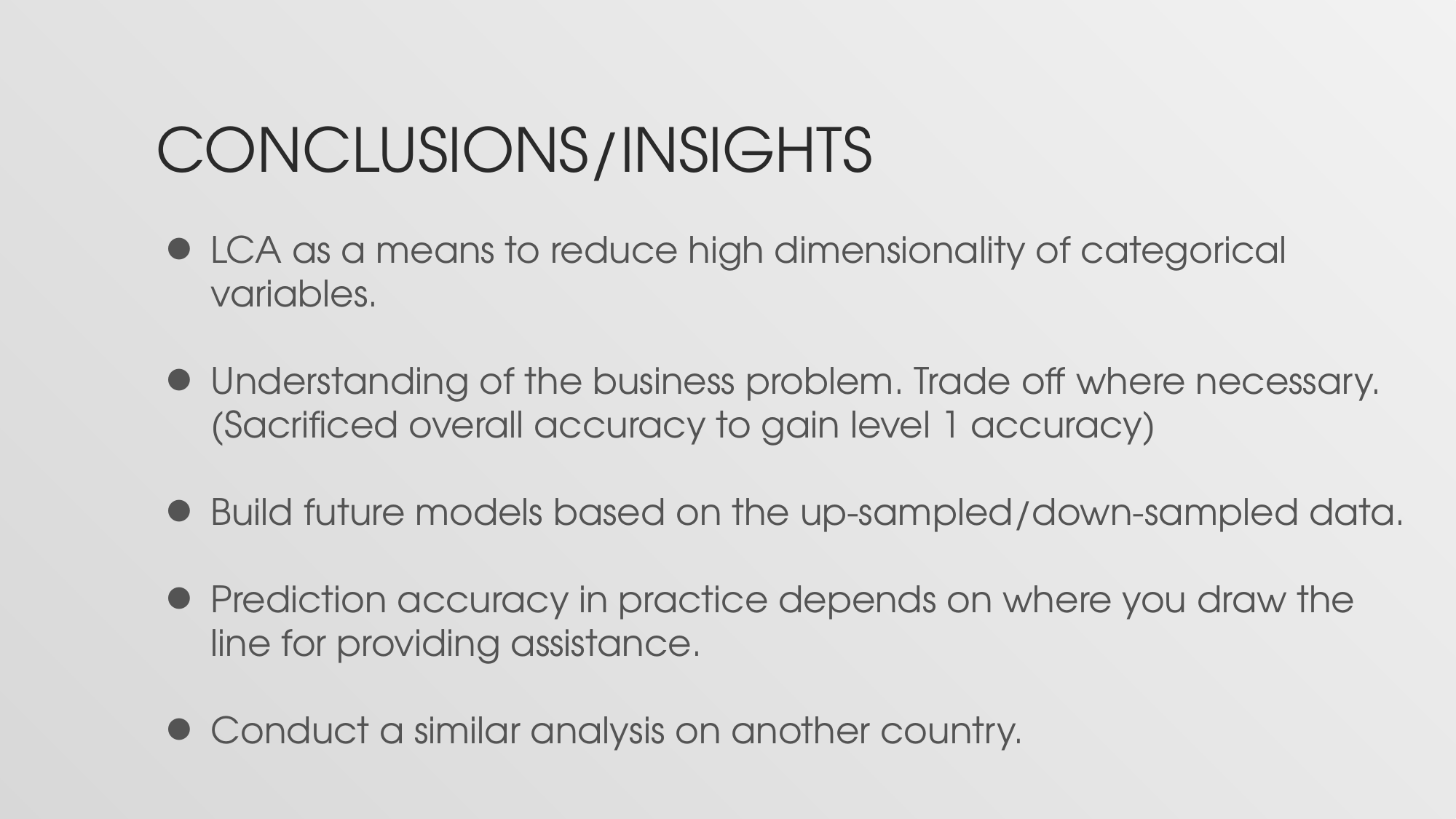

# CONCLUSIONS/INSIGHTS
LCA as a means to reduce high dimensionality of categorical variables.

Understanding of the business problem. Trade off where necessary. (Sacrificed overall accuracy to gain level 1 accuracy)

Build future models based on the up-sampled/down-sampled data.

Prediction accuracy in practice depends on where you draw the line for providing assistance.

Conduct a similar analysis on another country.